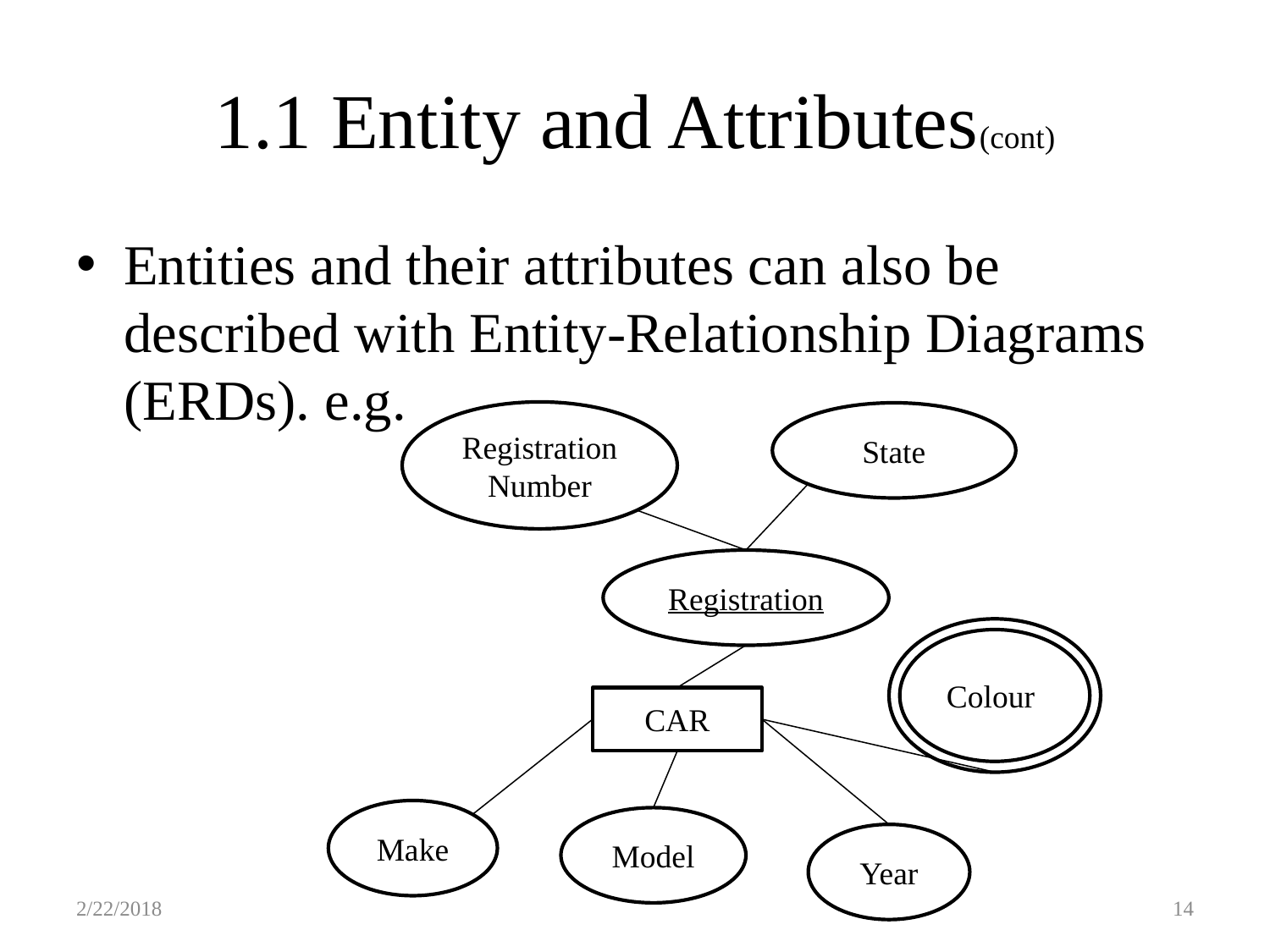

# 1.1 Entity and Attributes(cont)
Entities and their attributes can also be described with Entity-Relationship Diagrams (ERDs). e.g.
Registration
Number
State
Registration

Colour
CAR
Make
Model
Year
2/22/2018
14